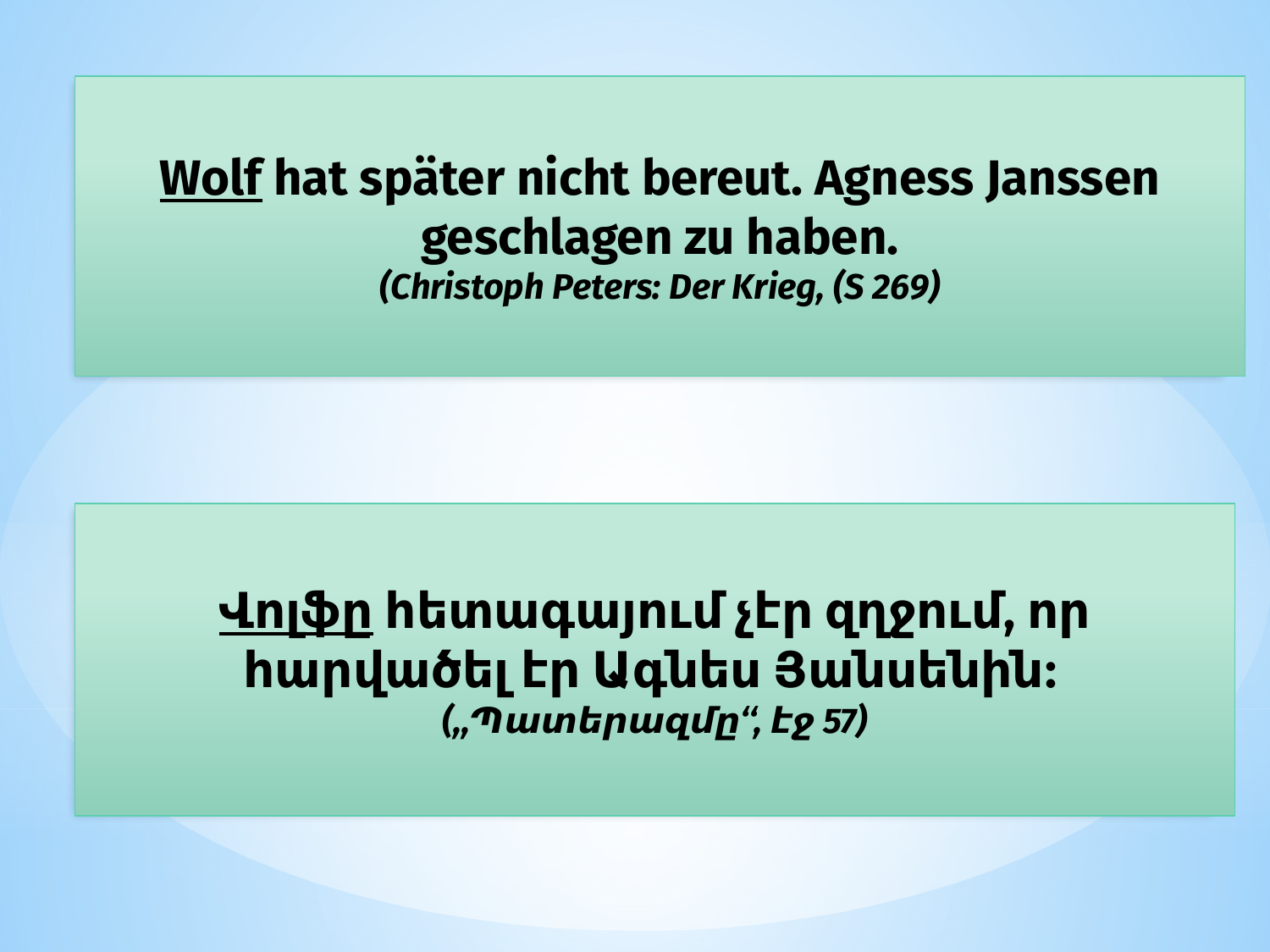

Wolf hat später nicht bereut. Agness Janssen geschlagen zu haben.
(Christoph Peters: Der Krieg, (S 269)
Վոլֆը հետագայում չէր զղջում, որ հարվածել էր Ագնես Յանսենին:  (,,Պատերազմը‘‘, էջ 57)